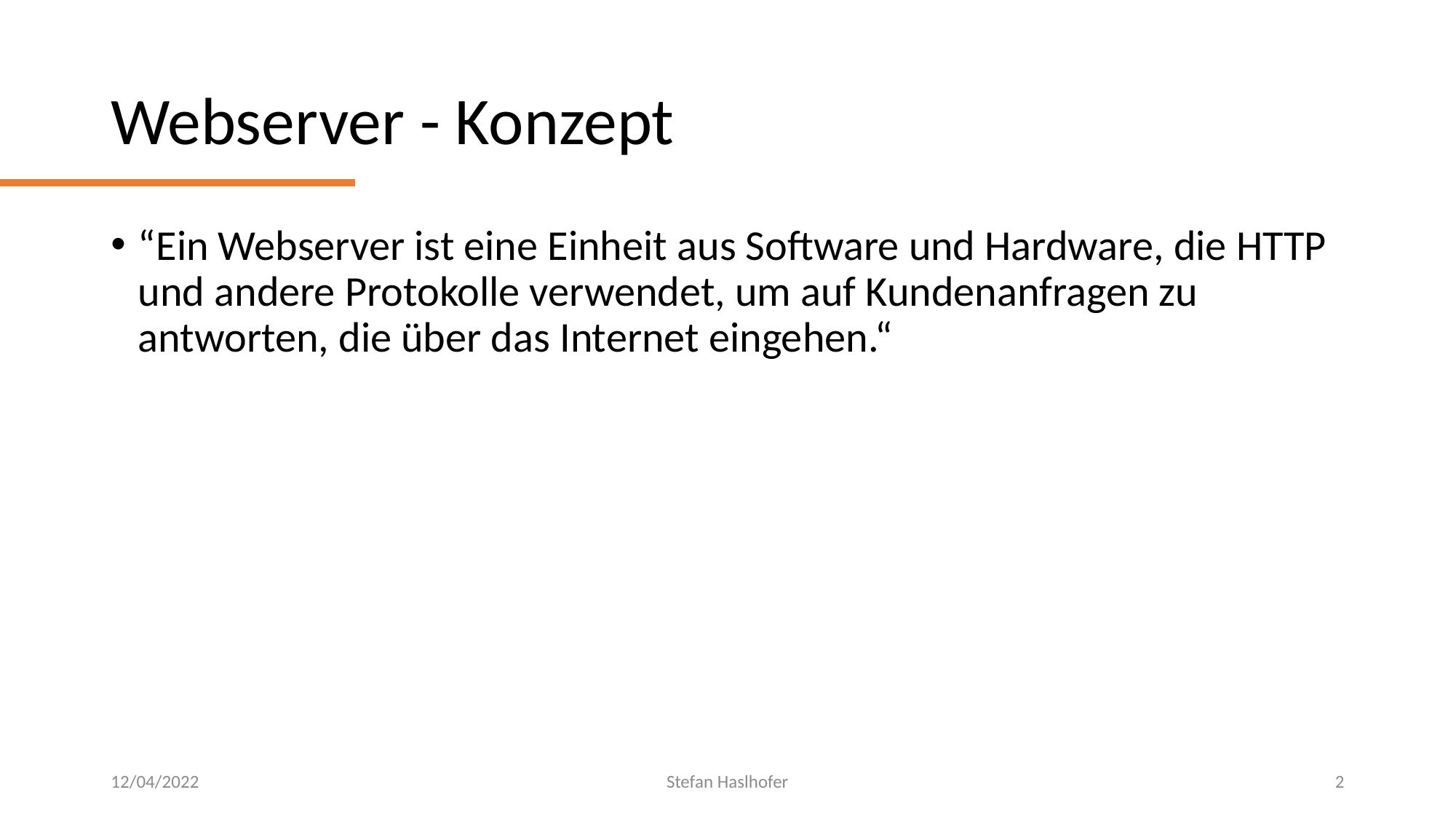

# Webserver - Konzept
“Ein Webserver ist eine Einheit aus Software und Hardware, die HTTP und andere Protokolle verwendet, um auf Kundenanfragen zu antworten, die über das Internet eingehen.“
12/04/2022
Stefan Haslhofer
2